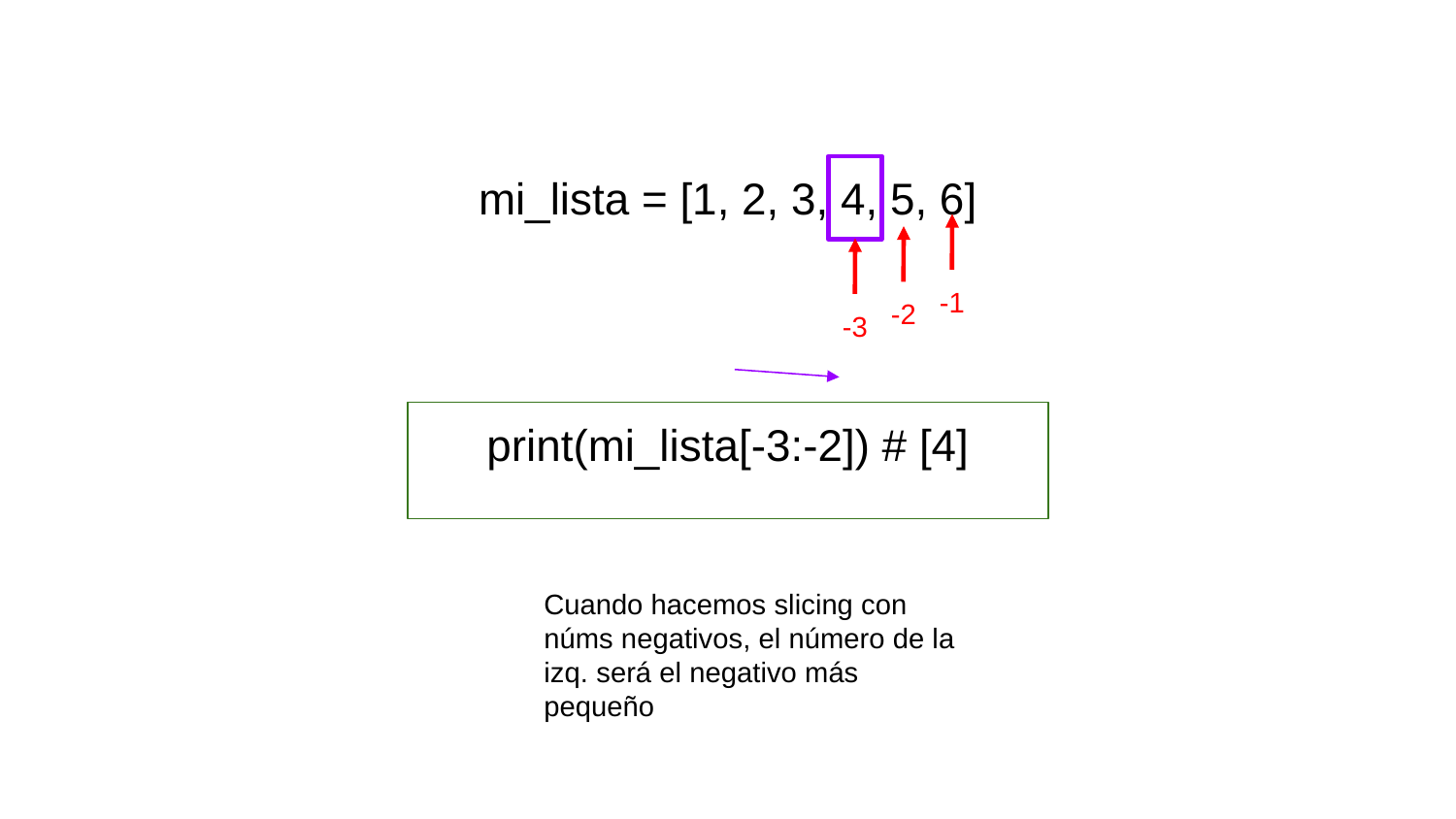

mi_lista = [1, 2, 3, 4, 5, 6]

-1
-2
-3
print(mi_lista[-3:-2]) # [4]

Cuando hacemos slicing con núms negativos, el número de la izq. será el negativo más pequeño